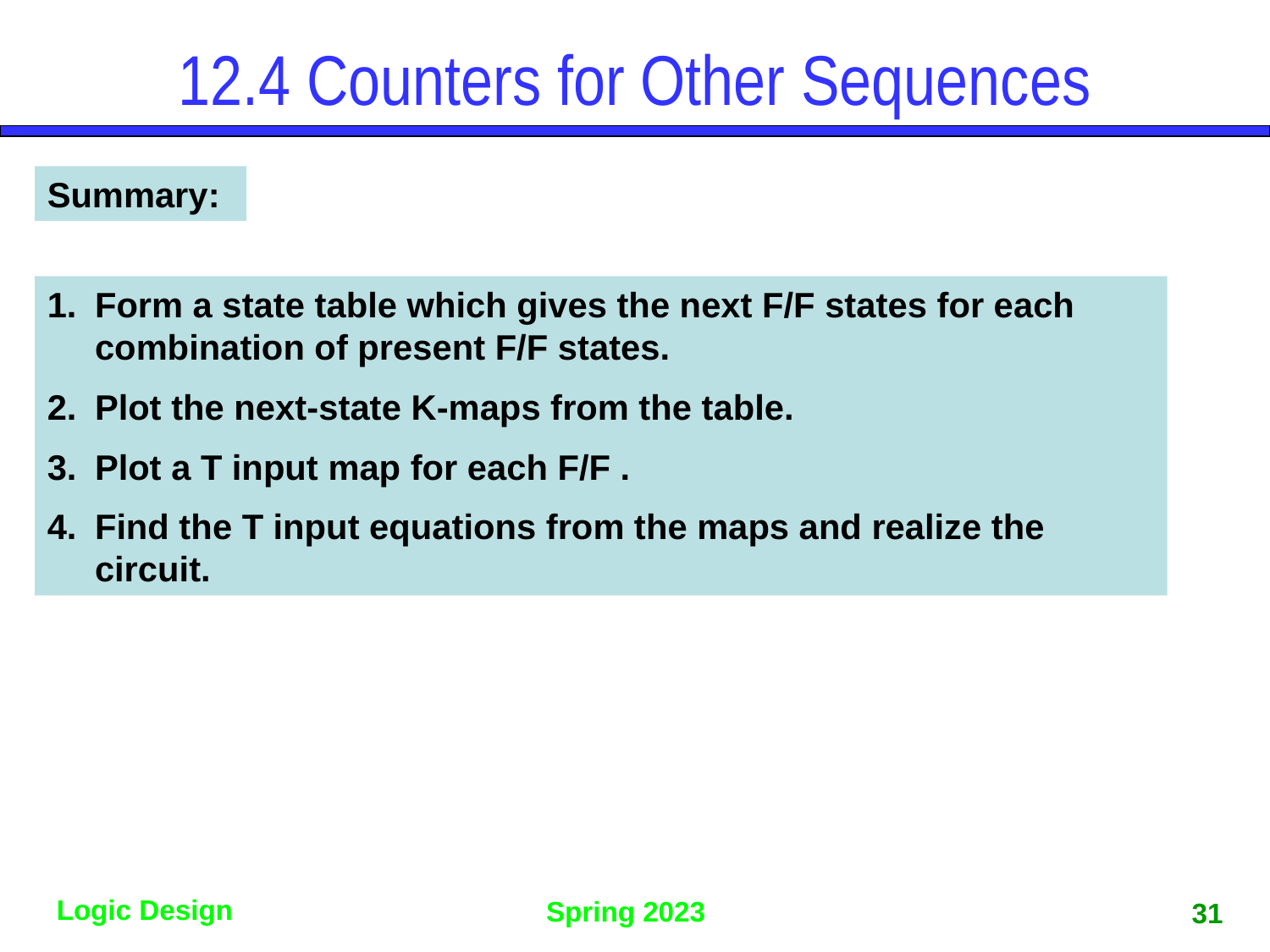

# 12.4 Counters for Other Sequences
Summary:
Form a state table which gives the next F/F states for each combination of present F/F states.
Plot the next-state K-maps from the table.
Plot a T input map for each F/F .
Find the T input equations from the maps and realize the circuit.
31